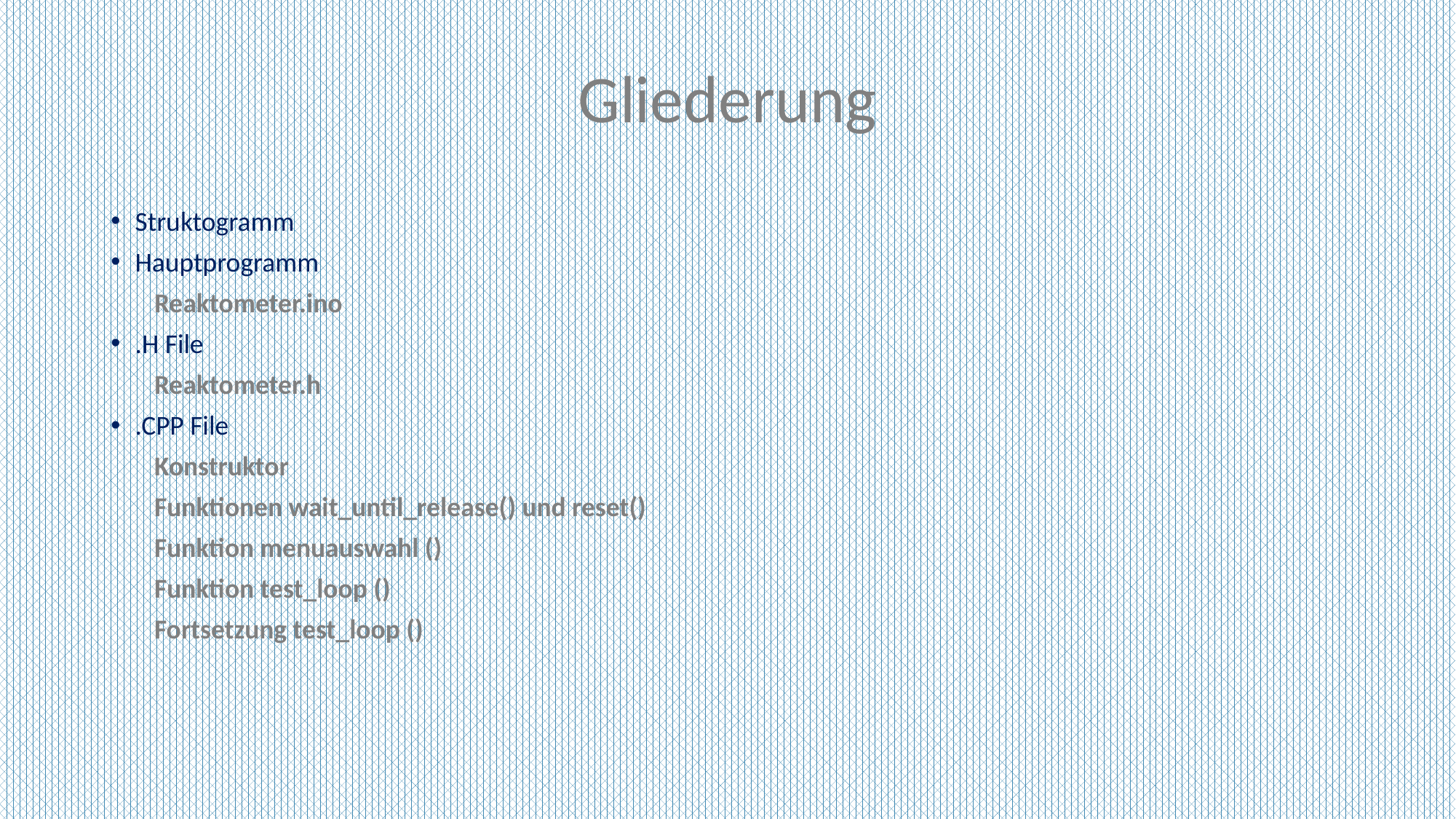

# Gliederung
Struktogramm
Hauptprogramm
       Reaktometer.ino
.H File
       Reaktometer.h
.CPP File
       Konstruktor
       Funktionen wait_until_release() und reset()
       Funktion menuauswahl ()
       Funktion test_loop ()
       Fortsetzung test_loop ()